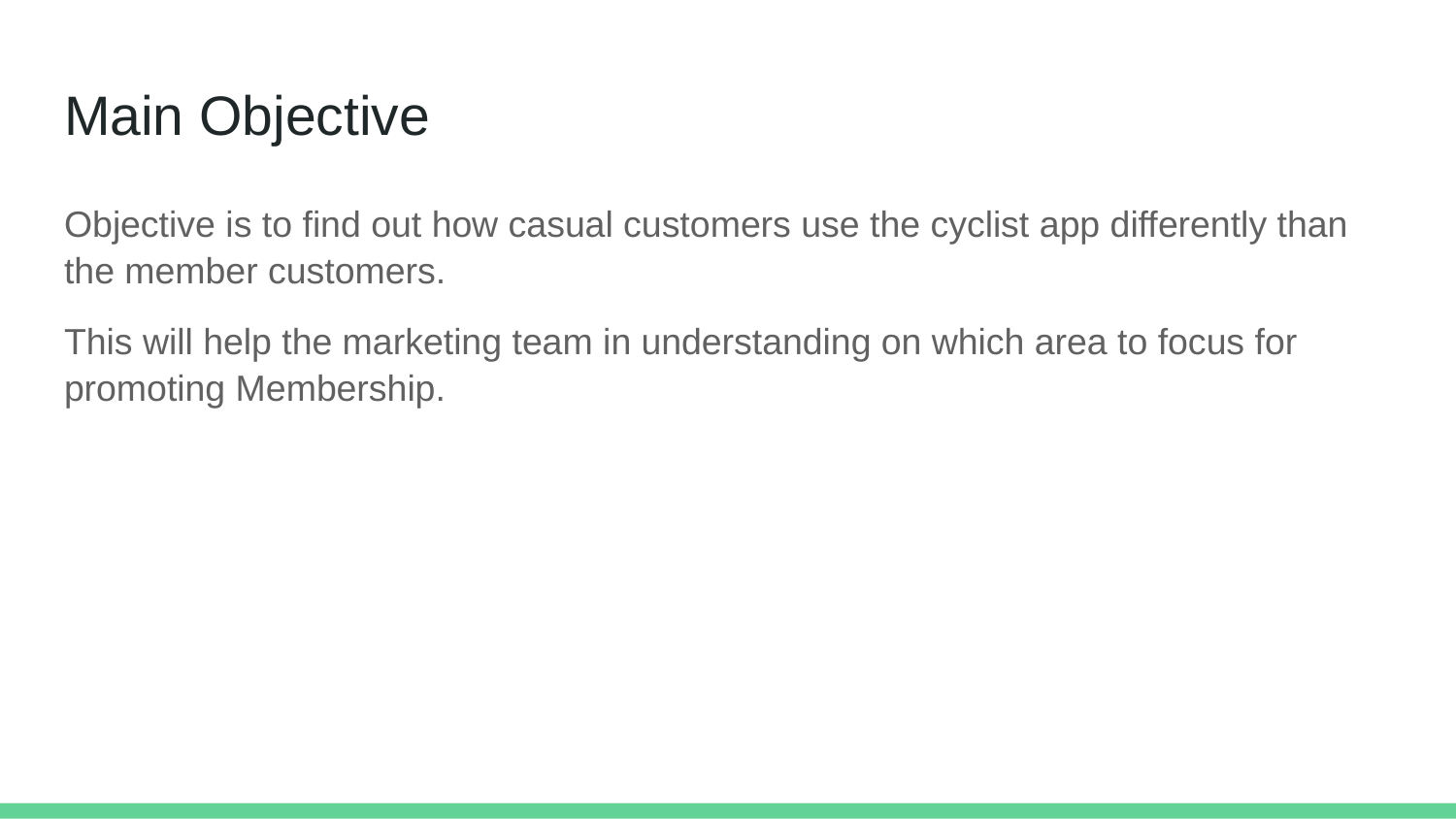

# Main Objective
Objective is to find out how casual customers use the cyclist app differently than the member customers.
This will help the marketing team in understanding on which area to focus for promoting Membership.